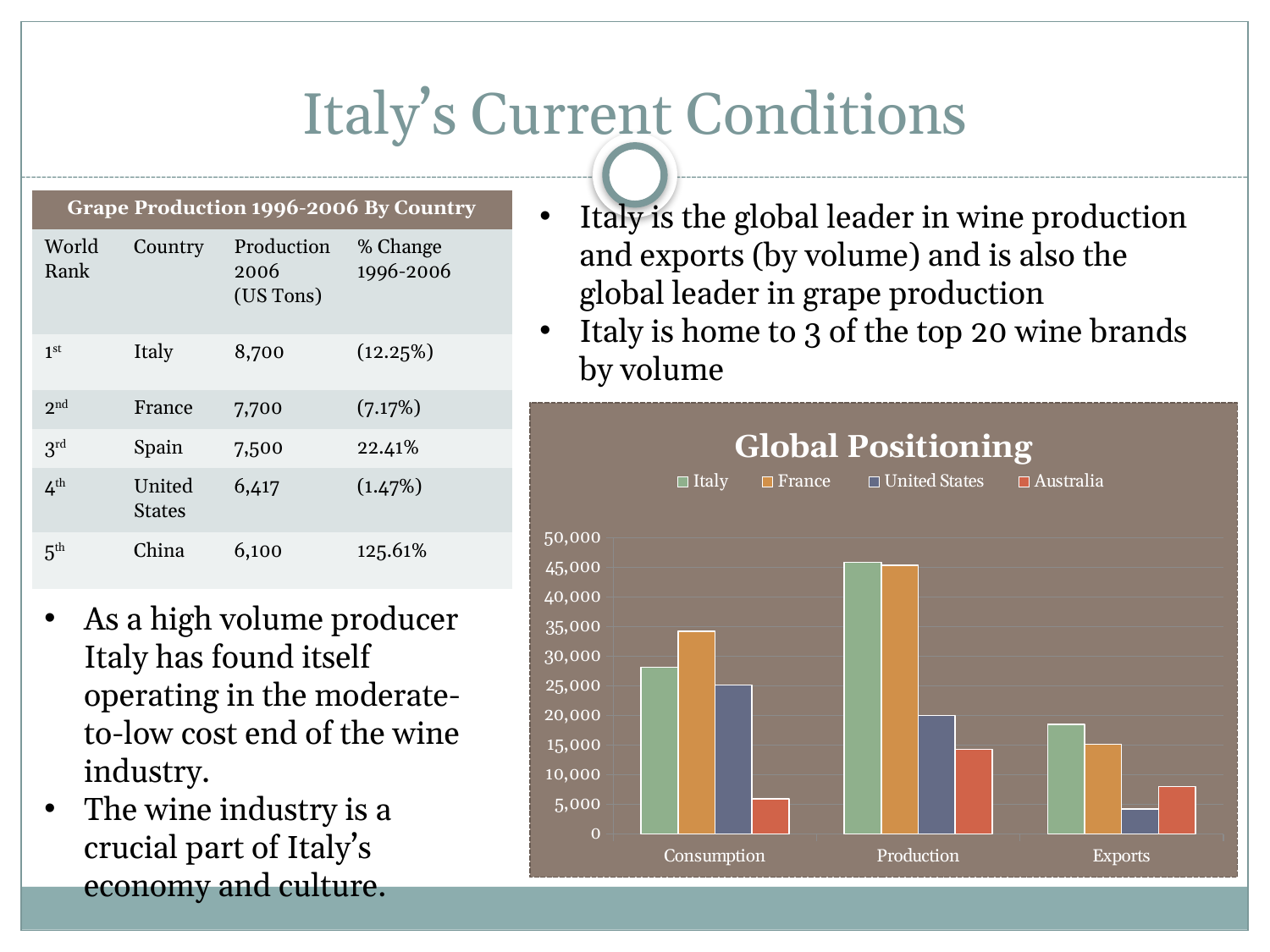

# Italy’s Current Conditions
| Grape Production 1996-2006 By Country |  |  |  |
| --- | --- | --- | --- |
| World Rank | Country | Production 2006 (US Tons) | % Change 1996-2006 |
| 1st | Italy | 8,700 | (12.25%) |
| 2nd | France | 7,700 | (7.17%) |
| 3rd | Spain | 7,500 | 22.41% |
| 4th | United States | 6,417 | (1.47%) |
| 5th | China | 6,100 | 125.61% |
Italy is the global leader in wine production and exports (by volume) and is also the global leader in grape production
Italy is home to 3 of the top 20 wine brands by volume

### Chart: Global Positioning

| Category | Italy | France  | United States | Australia |
|---|---|---|---|---|
| Consumption | 28150.0 | 34200.0 | 25125.0 | 5960.0 |
| Production | 45900.0 | 45400.0 | 20000.0 | 14304.0 |
| Exports | 18480.0 | 15180.0 | 4240.0 | 7980.0 |
As a high volume producer Italy has found itself operating in the moderate- to-low cost end of the wine industry.
The wine industry is a crucial part of Italy’s economy and culture.